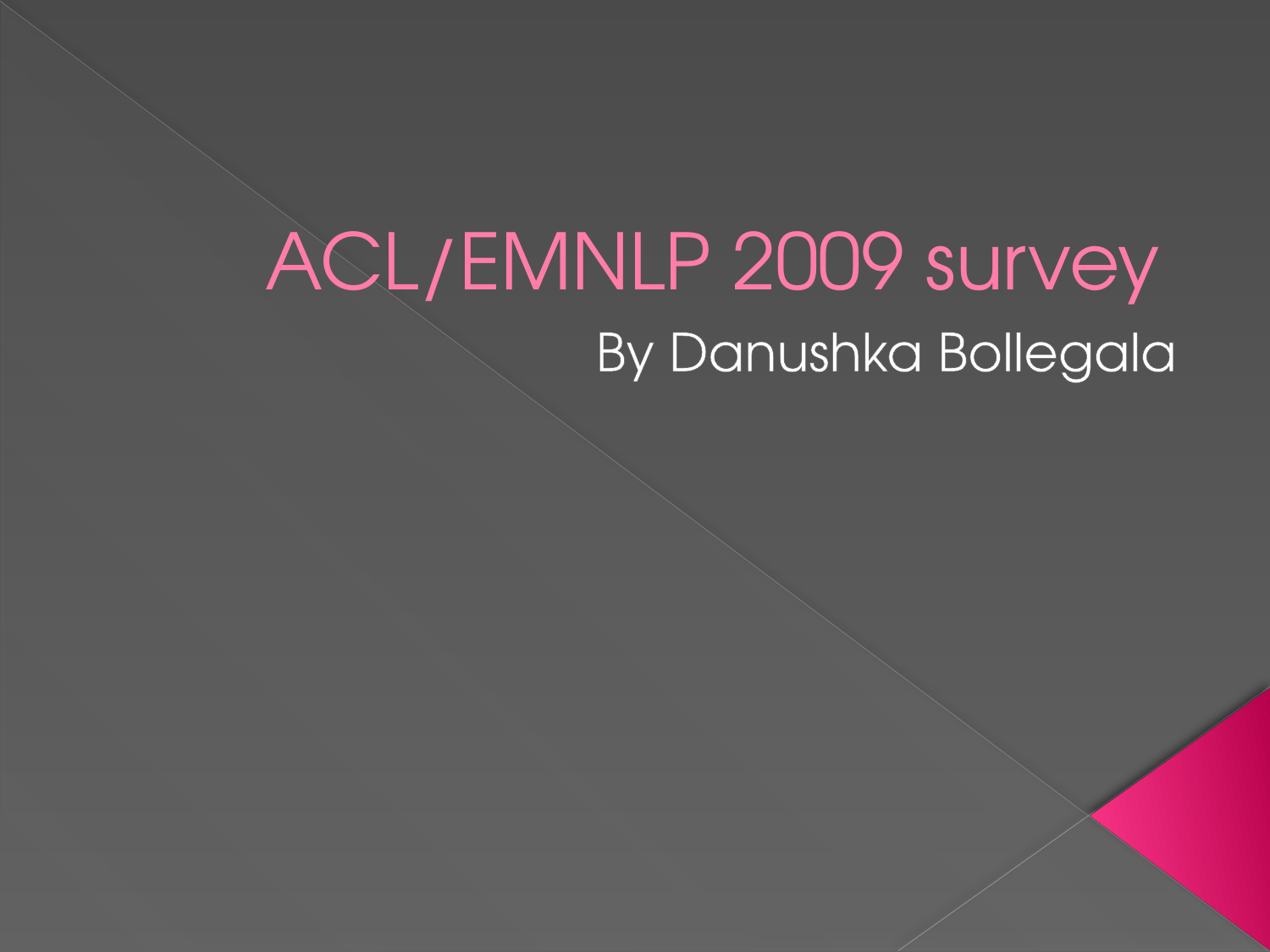

# ACL/EMNLP 2009 survey
By Danushka Bollegala